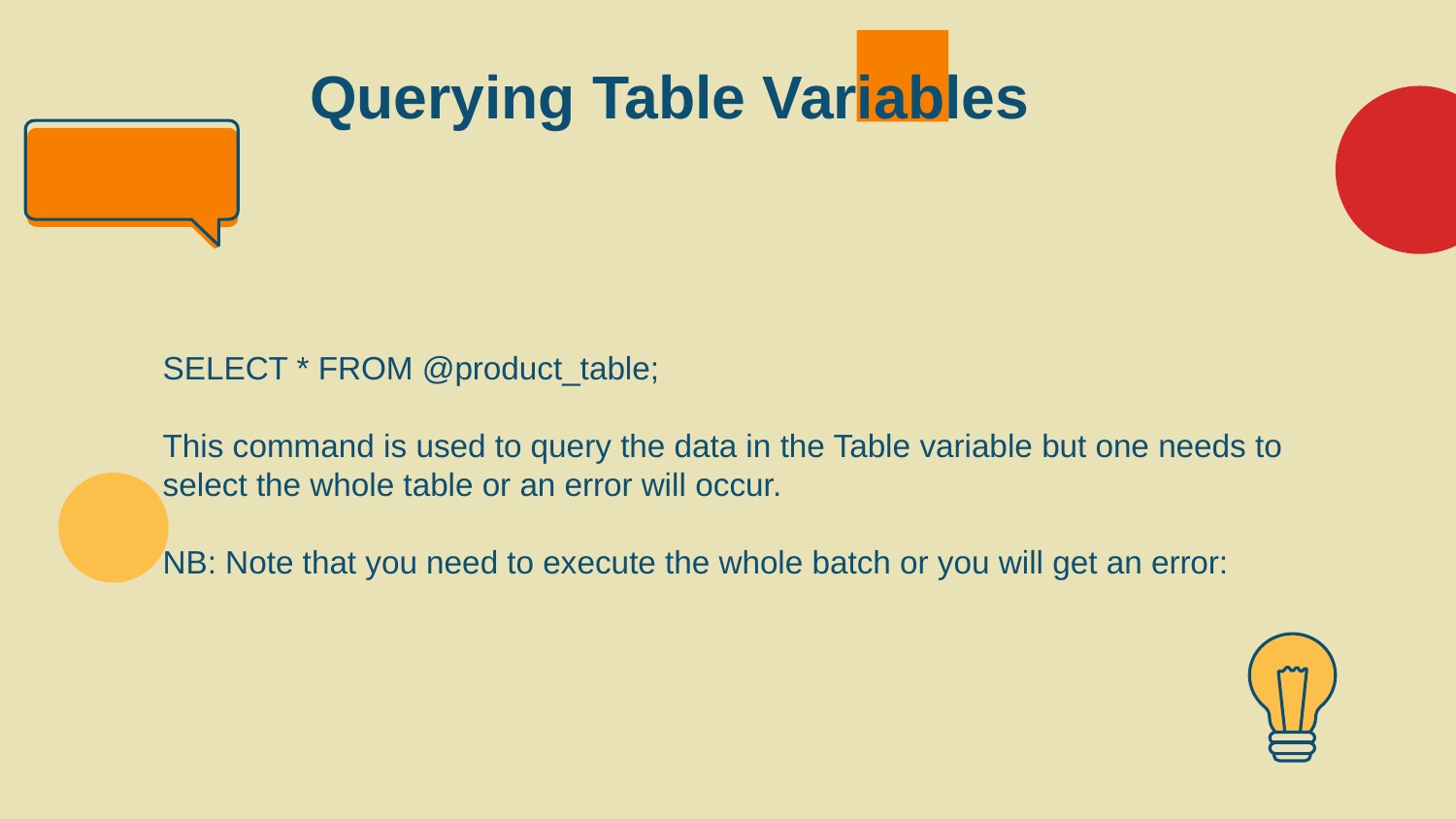

# Querying Table Variables

SELECT * FROM @product_table;

This command is used to query the data in the Table variable but one needs to select the whole table or an error will occur.

NB: Note that you need to execute the whole batch or you will get an error: